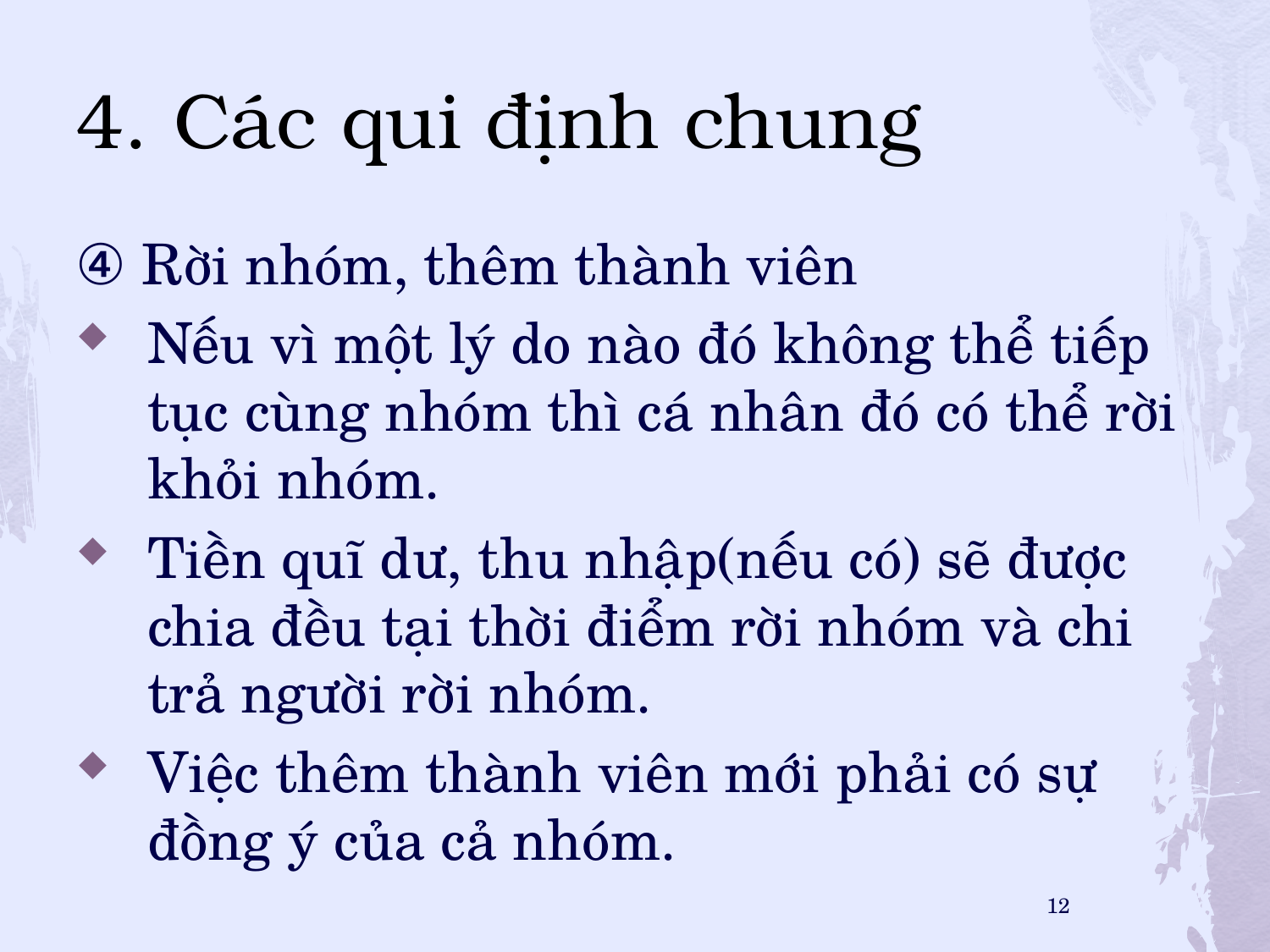

# 4. Các qui định chung
④ Rời nhóm, thêm thành viên
Nếu vì một lý do nào đó không thể tiếp tục cùng nhóm thì cá nhân đó có thể rời khỏi nhóm.
Tiền quĩ dư, thu nhập(nếu có) sẽ được chia đều tại thời điểm rời nhóm và chi trả người rời nhóm.
Việc thêm thành viên mới phải có sự đồng ý của cả nhóm.

12